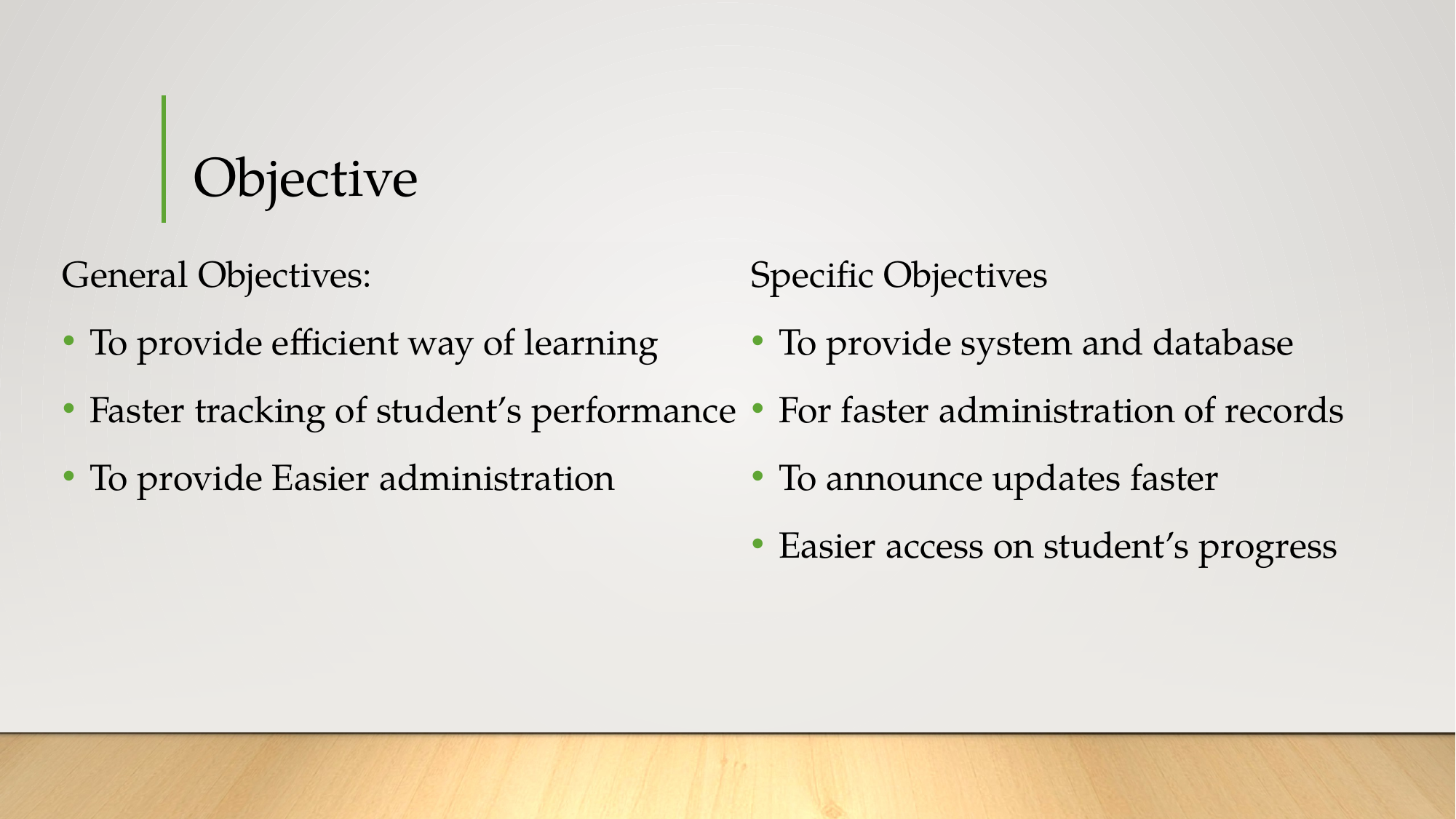

# Objective
General Objectives:
To provide efficient way of learning
Faster tracking of student’s performance
To provide Easier administration

Specific Objectives
To provide system and database
For faster administration of records
To announce updates faster
Easier access on student’s progress